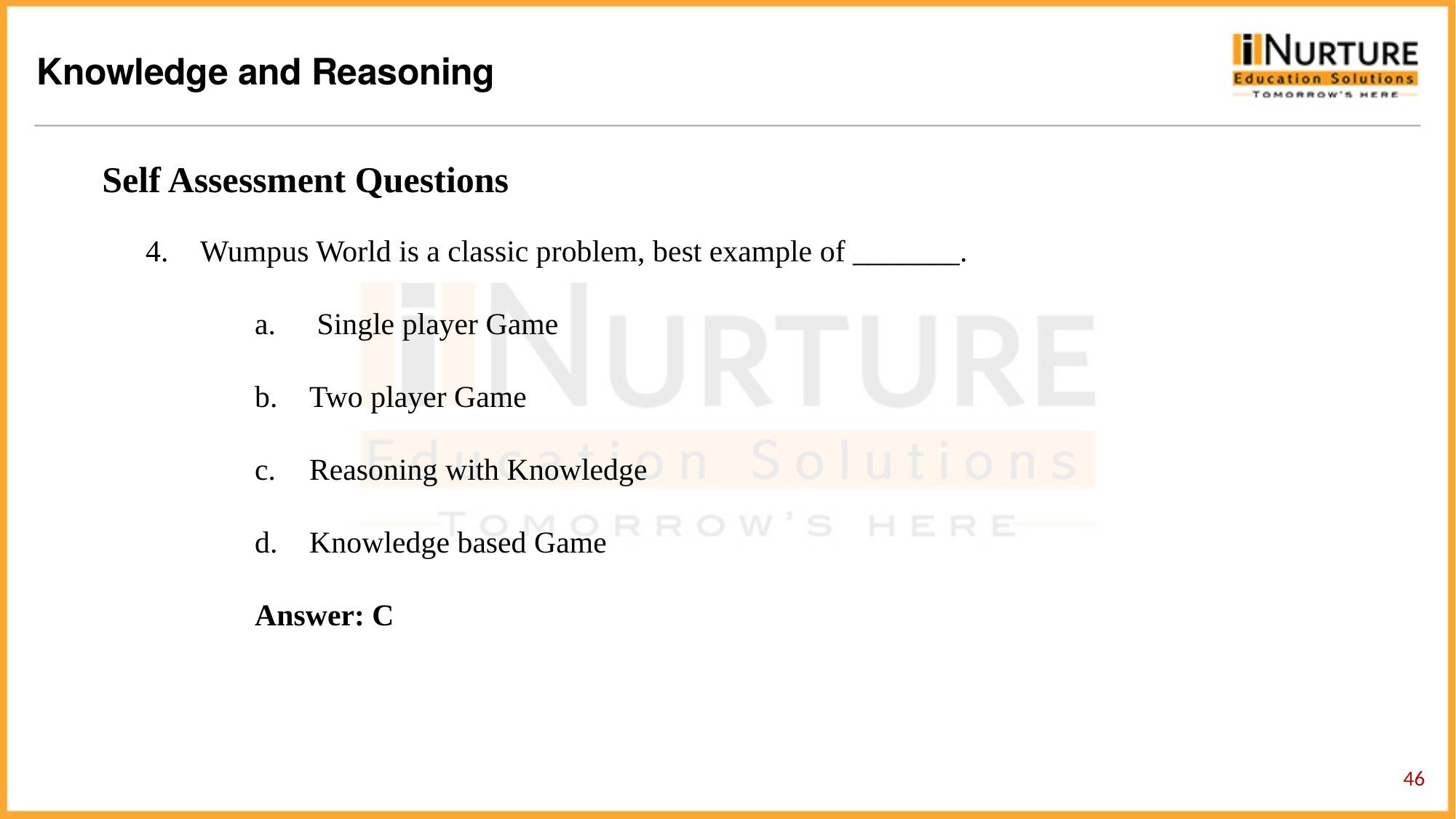

Self Assessment Questions
Wumpus World is a classic problem, best example of _______.
 Single player Game
Two player Game
Reasoning with Knowledge
Knowledge based Game
Answer: C